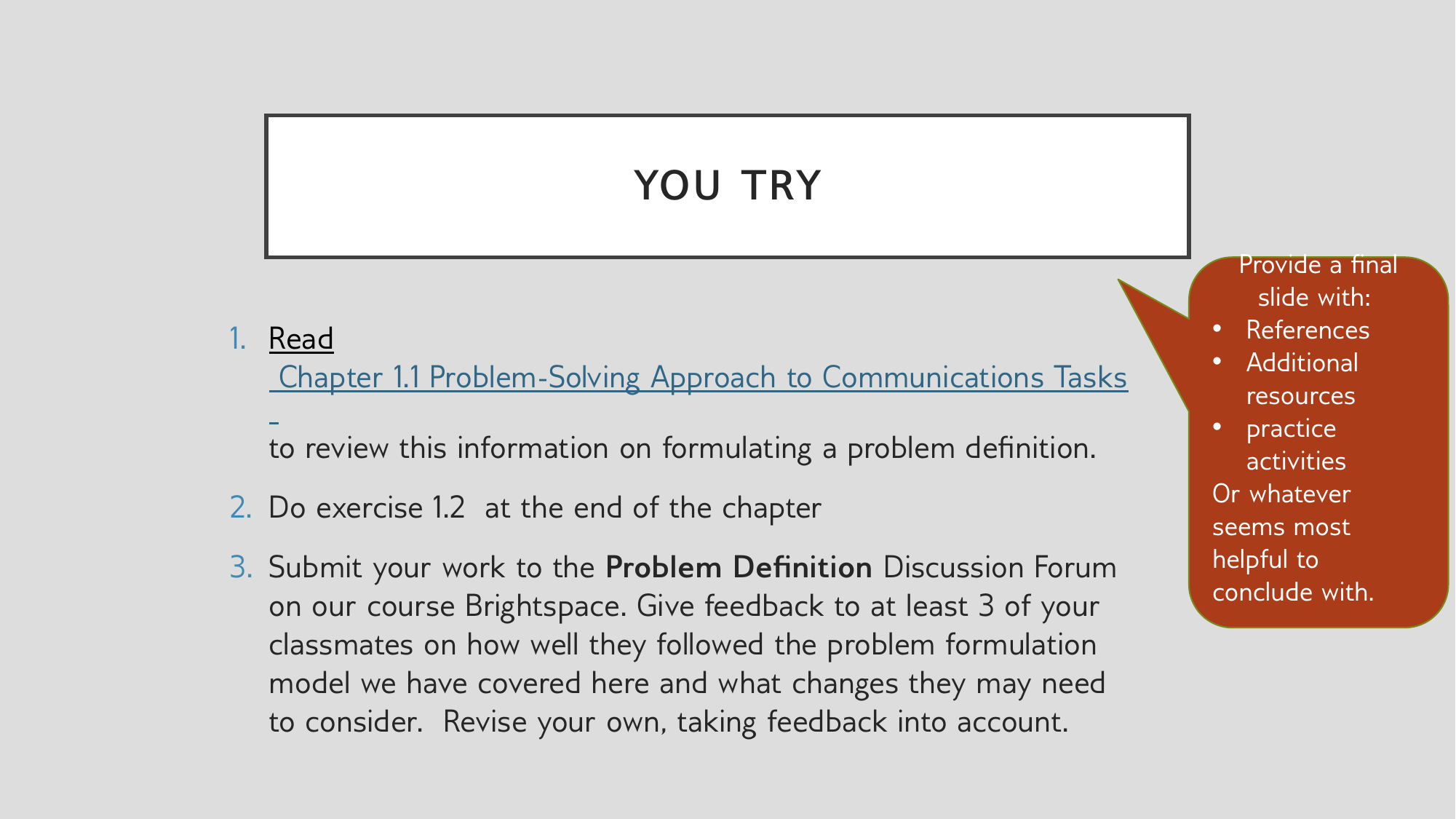

# You Try
Provide a final slide with:
References
Additional resources
practice activities
Or whatever seems most helpful to conclude with.

Read Chapter 1.1 Problem-Solving Approach to Communications Tasks to review this information on formulating a problem definition.
Do exercise 1.2  at the end of the chapter
Submit your work to the Problem Definition Discussion Forum on our course Brightspace. Give feedback to at least 3 of your classmates on how well they followed the problem formulation model we have covered here and what changes they may need to consider.  Revise your own, taking feedback into account.